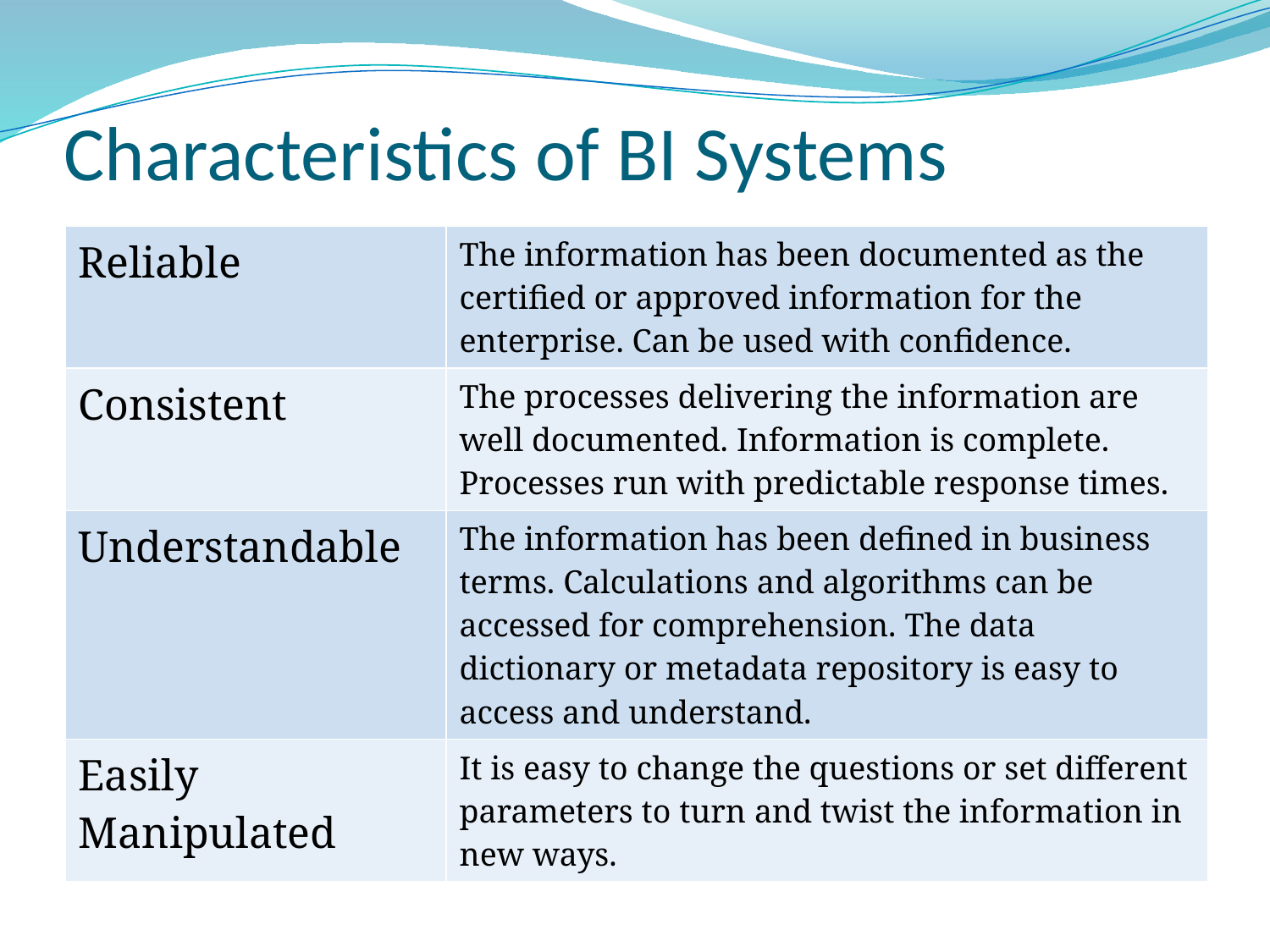

# Characteristics of BI Systems
| Reliable | The information has been documented as the certified or approved information for the enterprise. Can be used with confidence. |
| --- | --- |
| Consistent | The processes delivering the information are well documented. Information is complete. Processes run with predictable response times. |
| Understandable | The information has been defined in business terms. Calculations and algorithms can be accessed for comprehension. The data dictionary or metadata repository is easy to access and understand. |
| Easily Manipulated | It is easy to change the questions or set different parameters to turn and twist the information in new ways. |